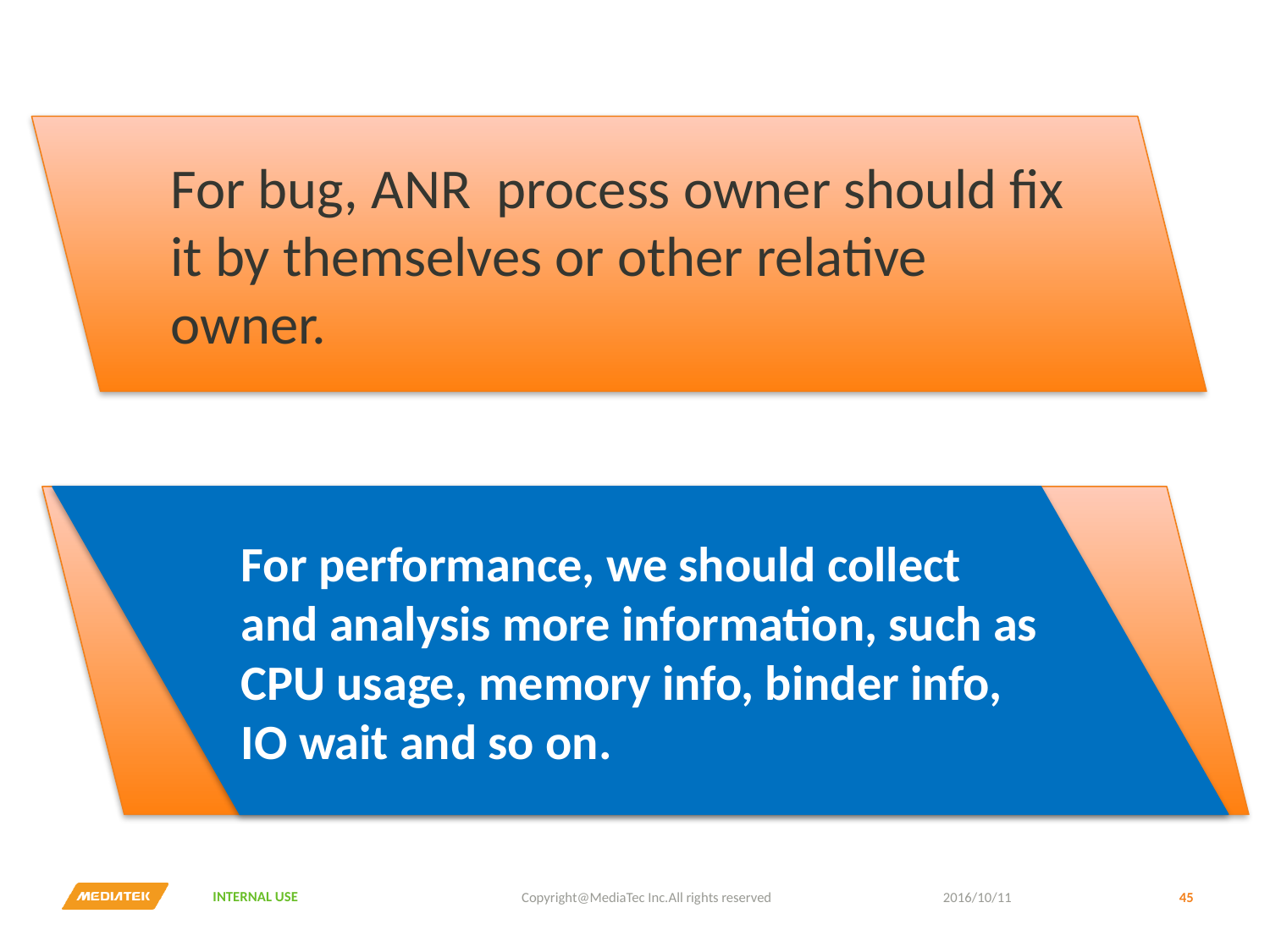

For bug, ANR  process owner should fix it by themselves or other relative owner.

For performance, we should collect  and analysis more information, such as CPU usage, memory info, binder info, IO wait and so on.
Copyright@MediaTec Inc.All rights reserved
2016/10/11
45